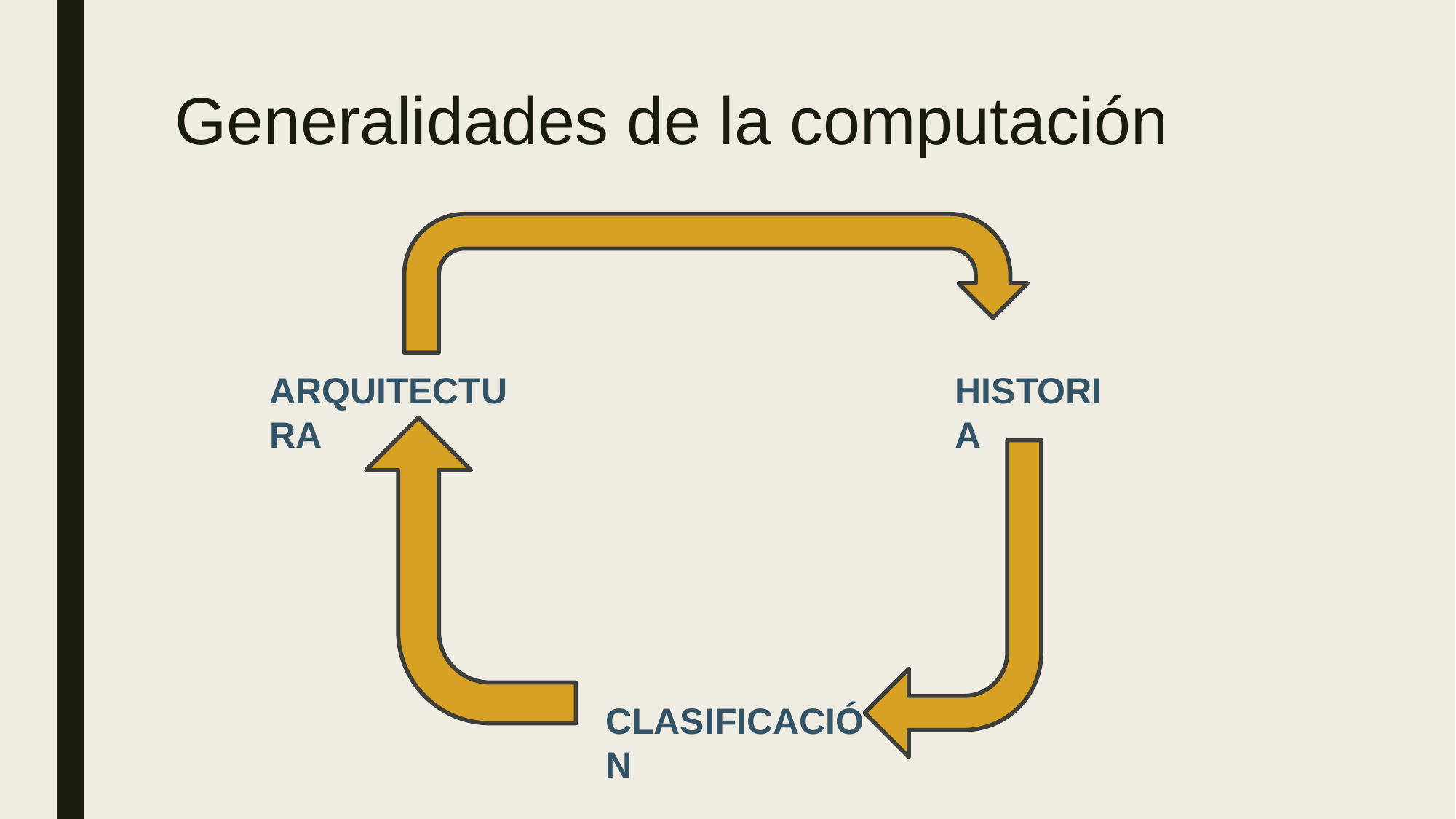

# Generalidades de la computación

HISTORIA
ARQUITECTURA

CLASIFICACIÓN